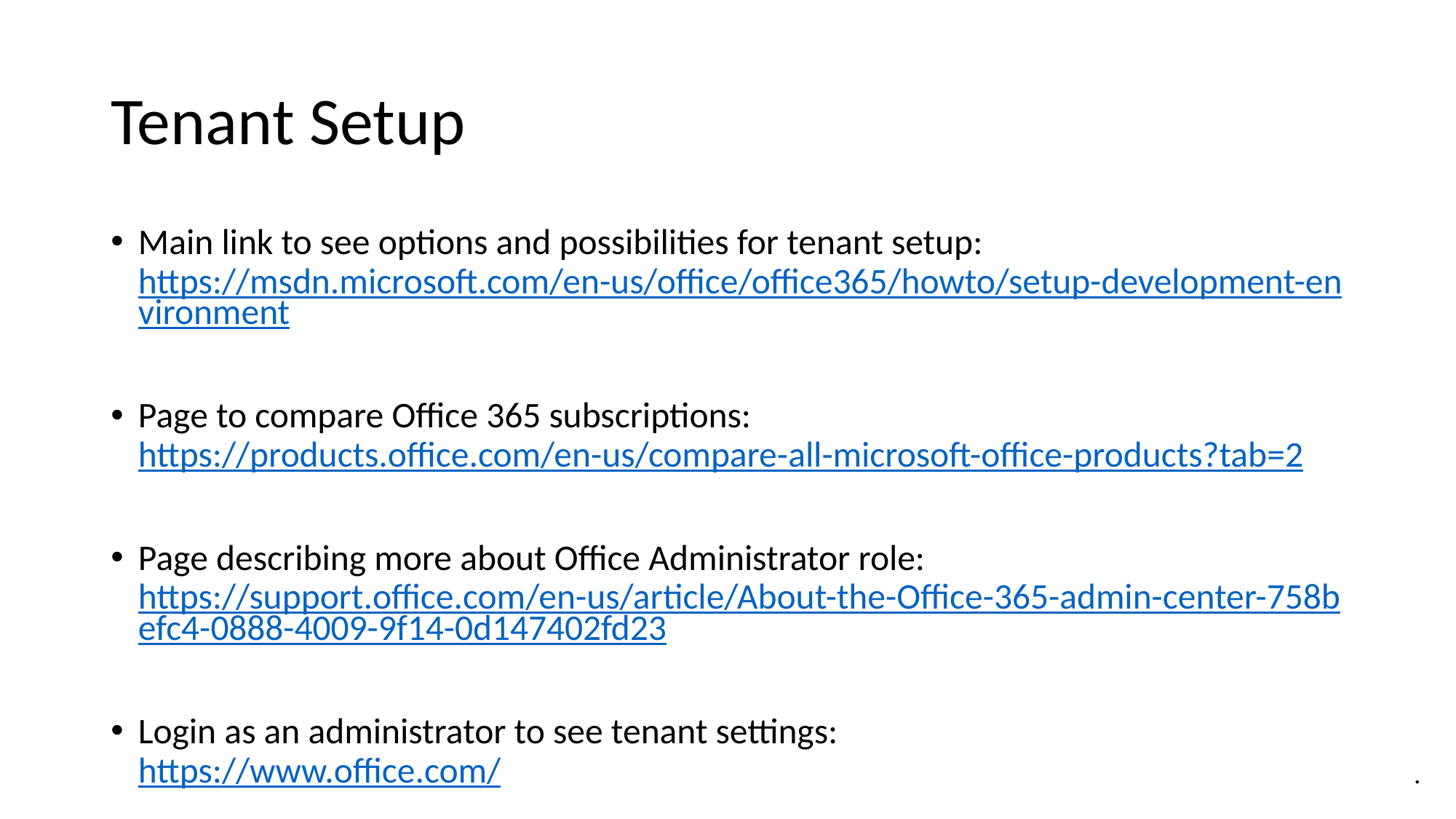

# Tenant Setup
Main link to see options and possibilities for tenant setup: https://msdn.microsoft.com/en-us/office/office365/howto/setup-development-environment

Page to compare Office 365 subscriptions:
https://products.office.com/en-us/compare-all-microsoft-office-products?tab=2

Page describing more about Office Administrator role:
https://support.office.com/en-us/article/About-the-Office-365-admin-center-758befc4-0888-4009-9f14-0d147402fd23

Login as an administrator to see tenant settings:
https://www.office.com/
.